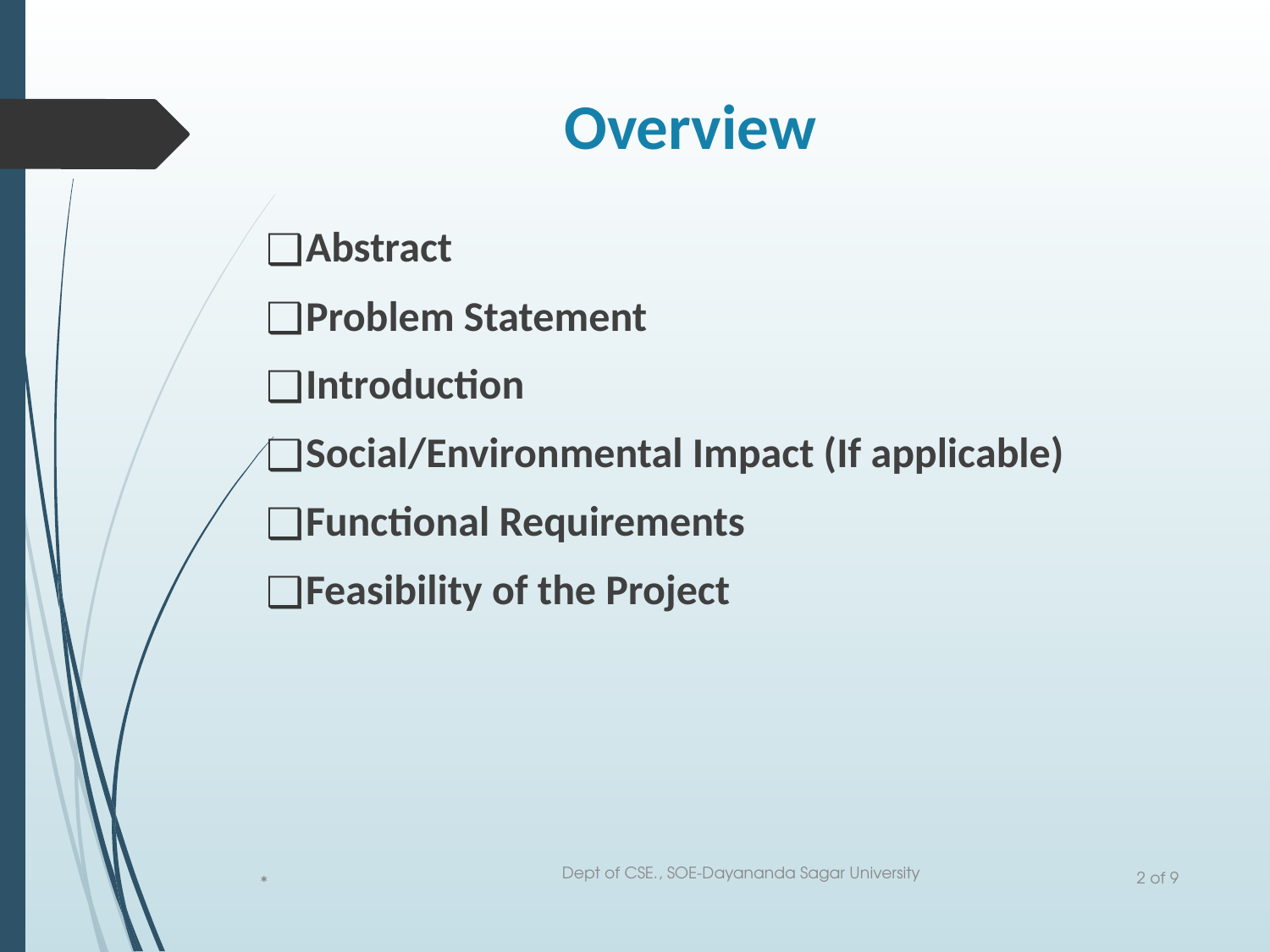

# Overview
Abstract
Problem Statement
Introduction
Social/Environmental Impact (If applicable)
Functional Requirements
Feasibility of the Project

Dept of CSE., SOE-Dayananda Sagar University
2 of 9
*